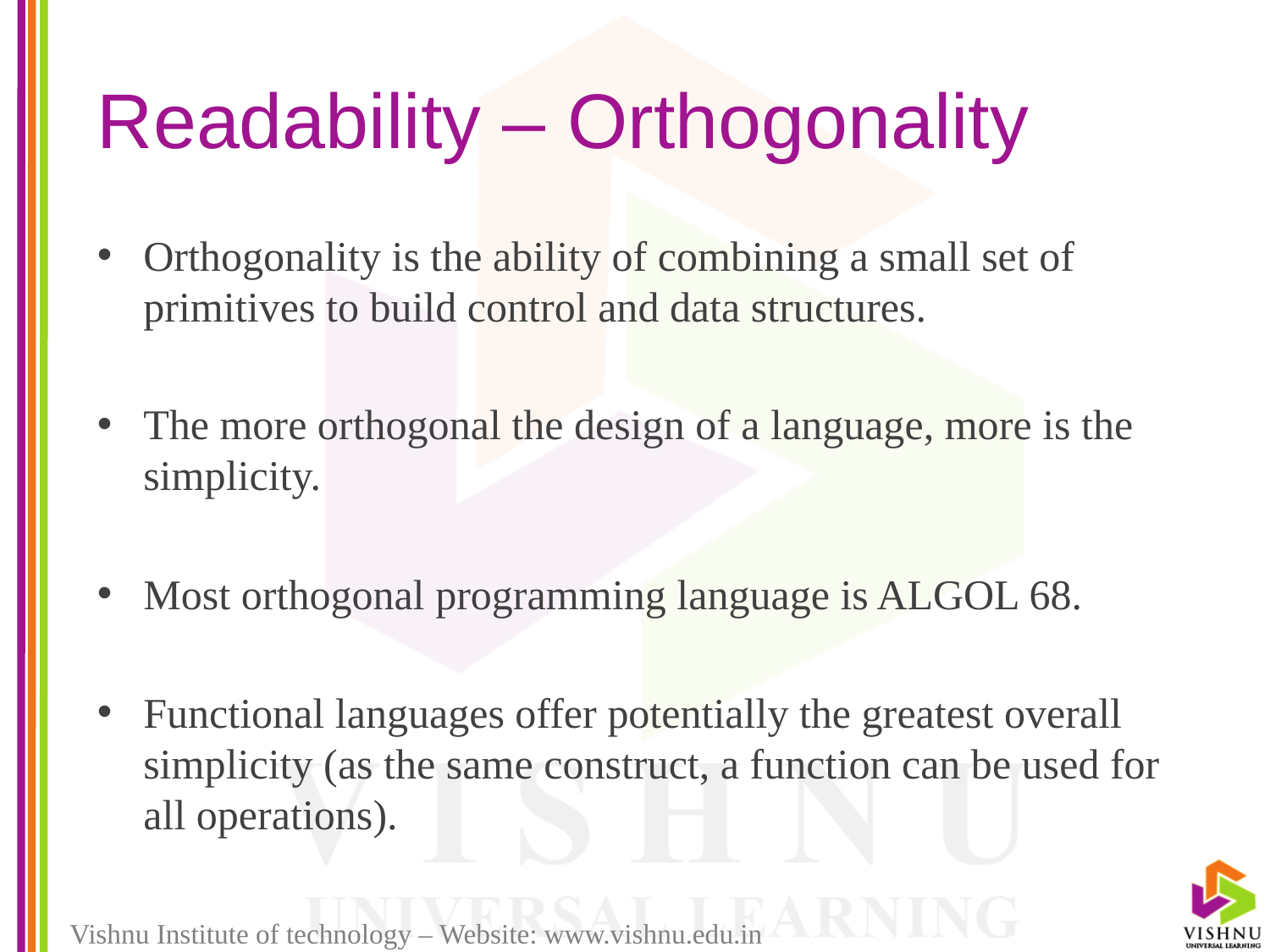

# Readability – Orthogonality
Orthogonality is the ability of combining a small set of primitives to build control and data structures.

The more orthogonal the design of a language, more is the simplicity.

Most orthogonal programming language is ALGOL 68.

Functional languages offer potentially the greatest overall simplicity (as the same construct, a function can be used for all operations).